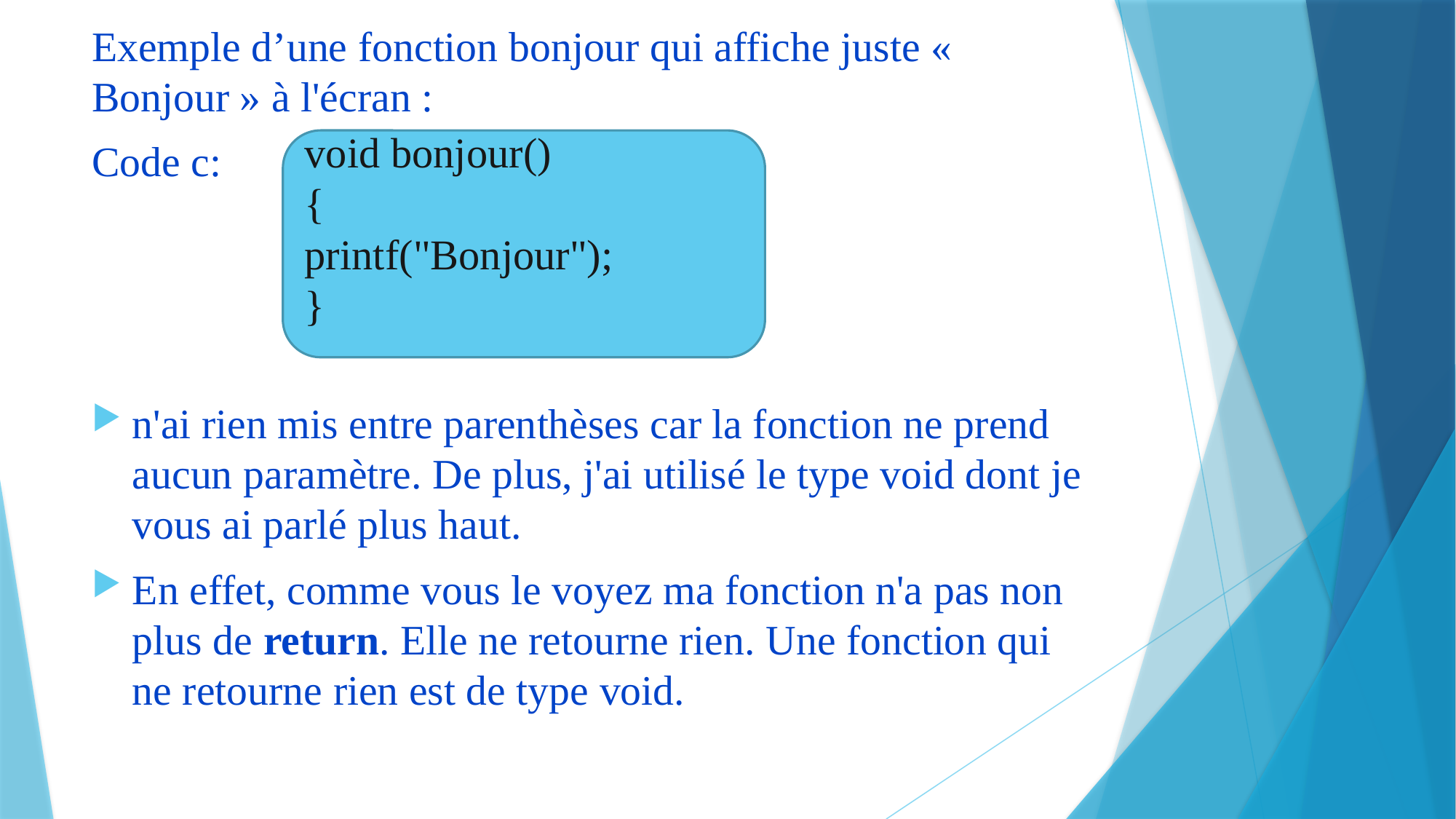

Exemple d’une fonction bonjour qui affiche juste « Bonjour » à l'écran :
Code c:

n'ai rien mis entre parenthèses car la fonction ne prend aucun paramètre. De plus, j'ai utilisé le type void dont je vous ai parlé plus haut.
En effet, comme vous le voyez ma fonction n'a pas non plus de return. Elle ne retourne rien. Une fonction qui ne retourne rien est de type void.

void bonjour()
{
printf("Bonjour");
}